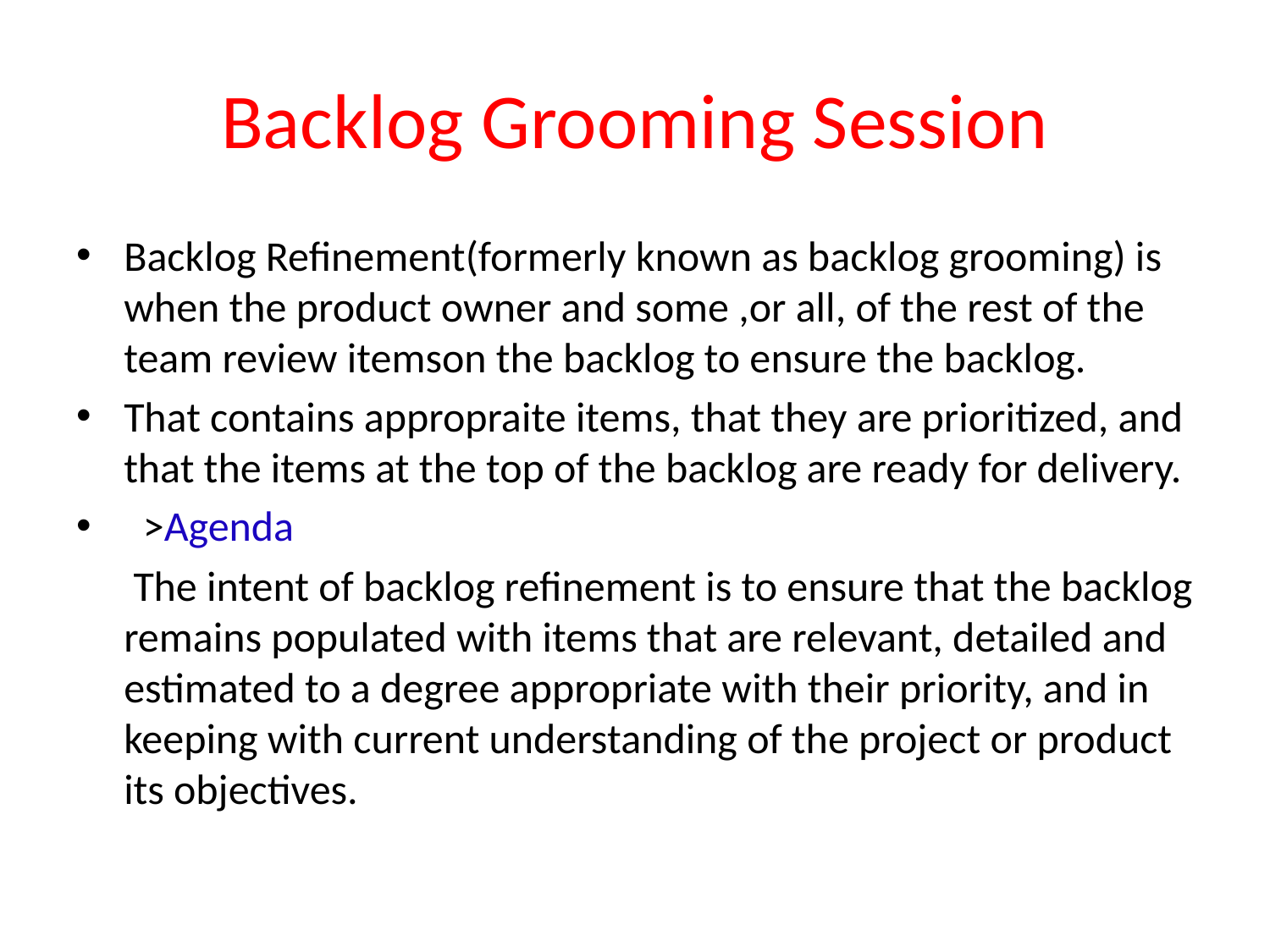

# Backlog Grooming Session
Backlog Refinement(formerly known as backlog grooming) is when the product owner and some ,or all, of the rest of the team review itemson the backlog to ensure the backlog.
That contains appropraite items, that they are prioritized, and that the items at the top of the backlog are ready for delivery.
  >Agenda
      The intent of backlog refinement is to ensure that the backlog remains populated with items that are relevant, detailed and estimated to a degree appropriate with their priority, and in keeping with current understanding of the project or product its objectives.